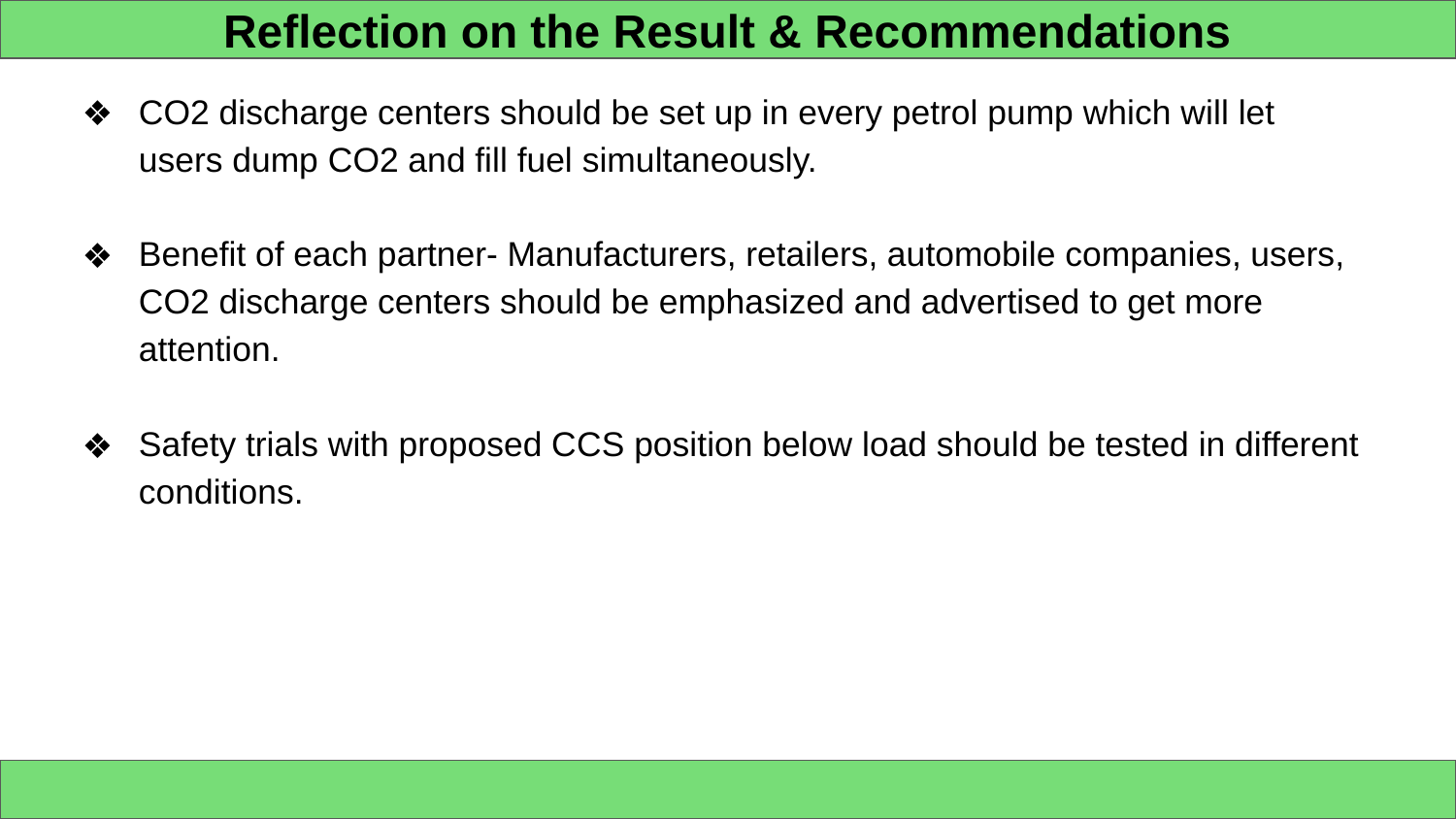

Reflection on the Result & Recommendations
CO2 discharge centers should be set up in every petrol pump which will let users dump CO2 and fill fuel simultaneously.

Benefit of each partner- Manufacturers, retailers, automobile companies, users, CO2 discharge centers should be emphasized and advertised to get more attention.

Safety trials with proposed CCS position below load should be tested in different conditions.